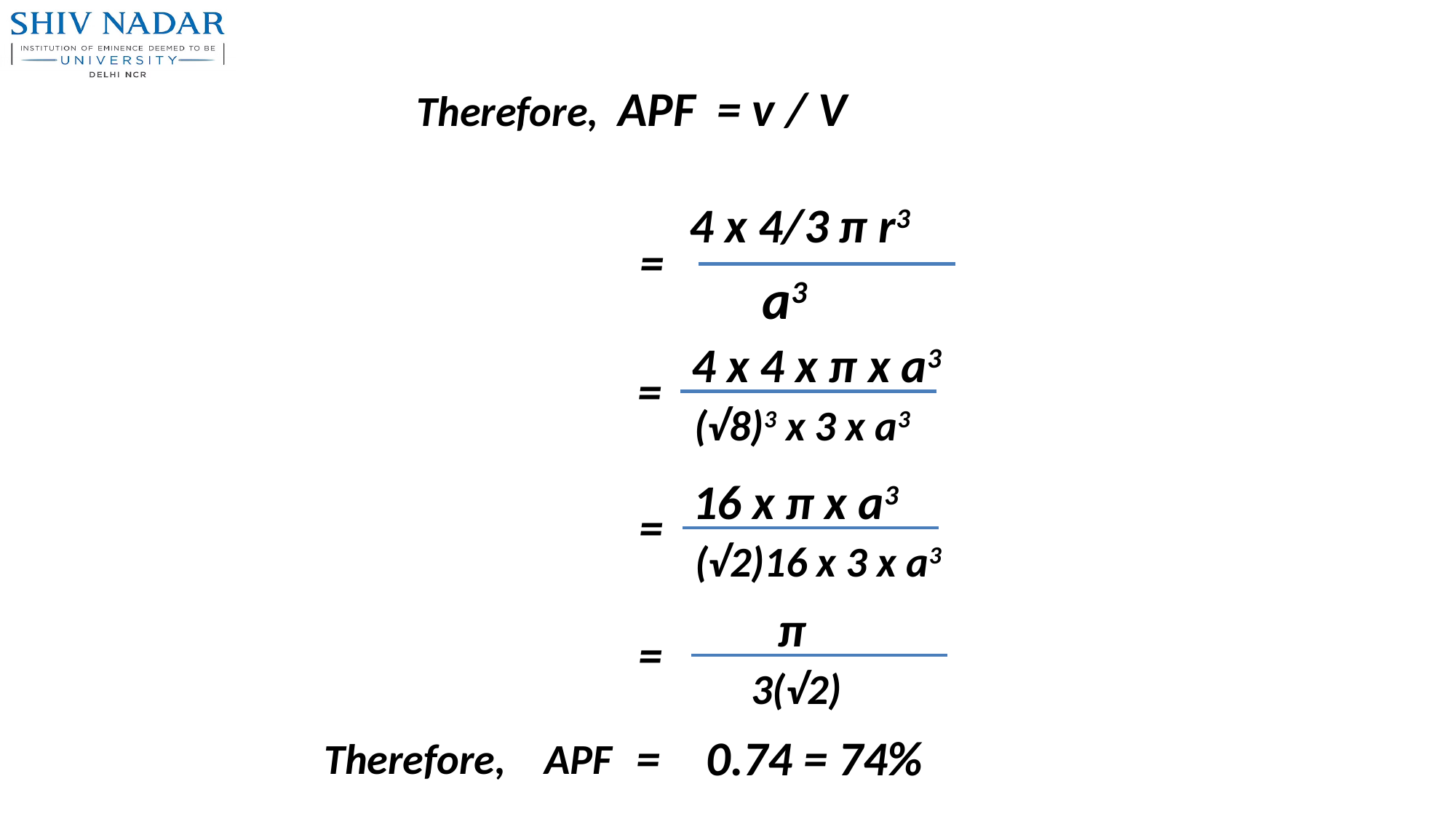

Therefore,  APF  = v / V

                         4 x 4/3 π r3
a3
=
4 x 4 x π x a3
(√8)3 x 3 x a3
=
16 x π x a3
(√2)16 x 3 x a3
=
        π
      3(√2)
=
 =
           0.74 = 74%
Therefore,    APF